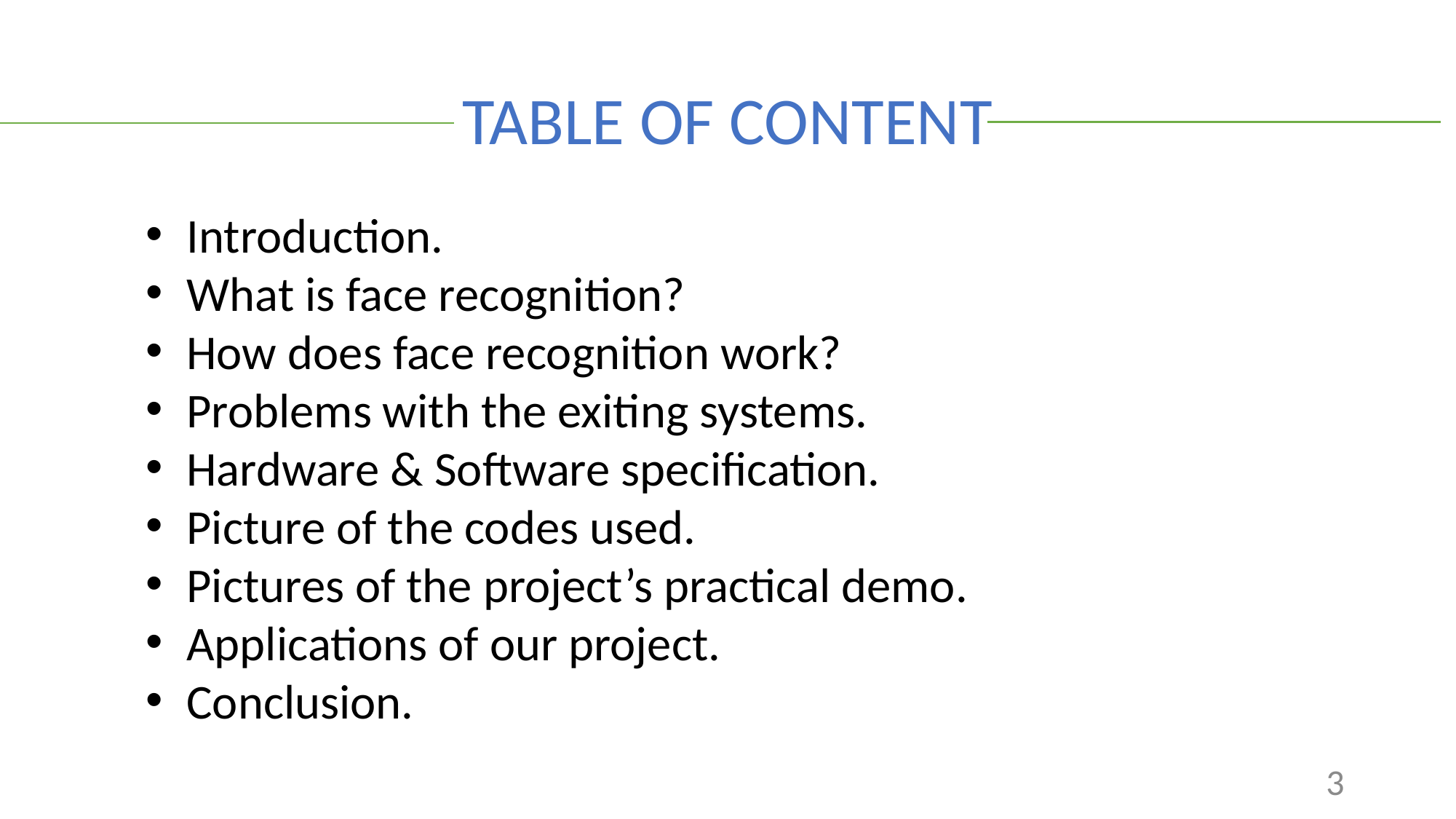

# TABLE OF CONTENT
Introduction.
What is face recognition?
How does face recognition work?
Problems with the exiting systems.
Hardware & Software specification.
Picture of the codes used.
Pictures of the project’s practical demo.
Applications of our project.
Conclusion.

3